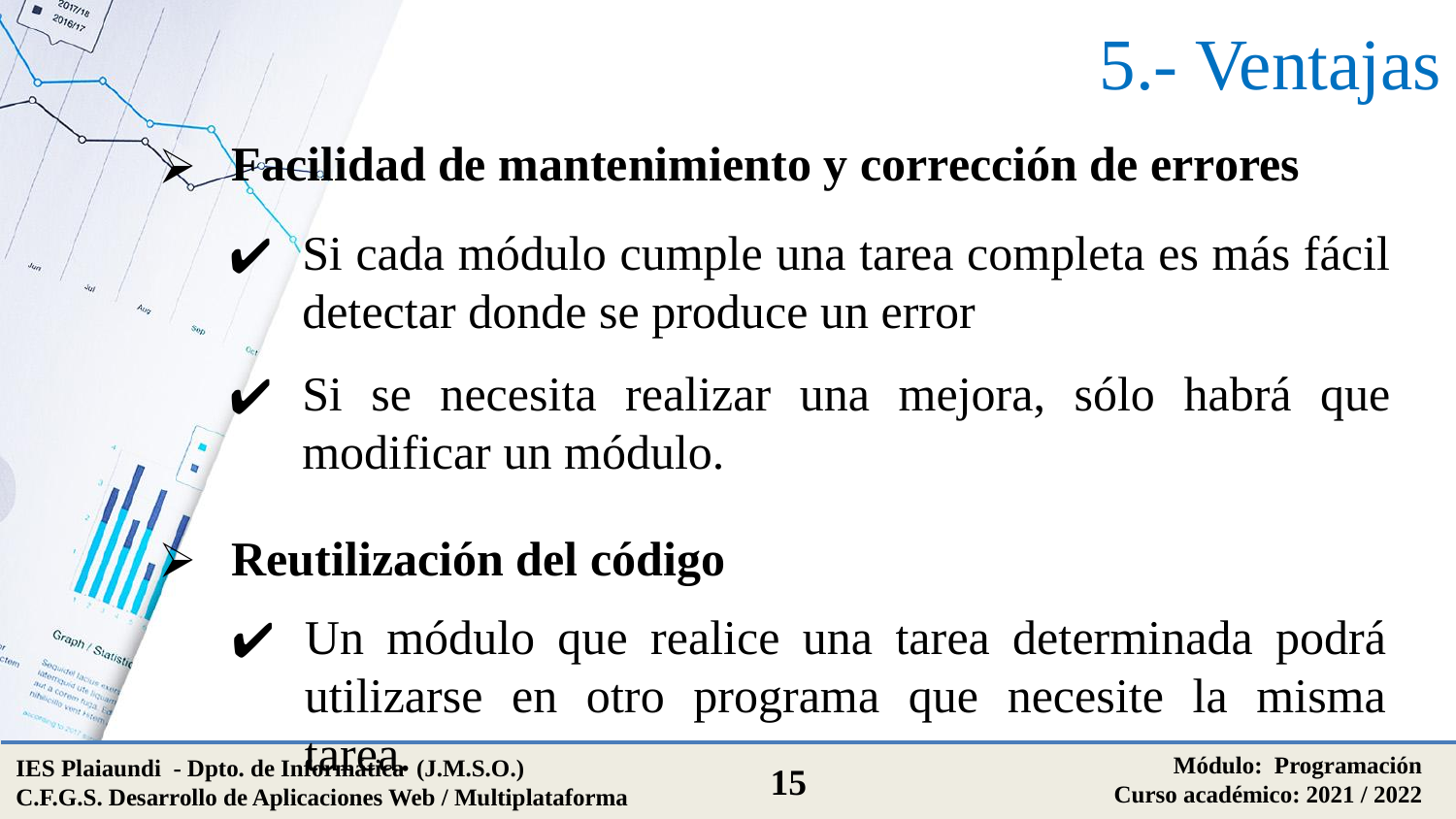

# 5.- Ventajas
Facilidad de mantenimiento y corrección de errores
Si cada módulo cumple una tarea completa es más fácil detectar donde se produce un error
Si se necesita realizar una mejora, sólo habrá que modificar un módulo.
Reutilización del código
Un módulo que realice una tarea determinada podrá utilizarse en otro programa que necesite la misma tarea.

Módulo:  Programación
Curso académico: 2021 / 2022
IES Plaiaundi  - Dpto. de Informática  (J.M.S.O.)
C.F.G.S. Desarrollo de Aplicaciones Web / Multiplataforma
15